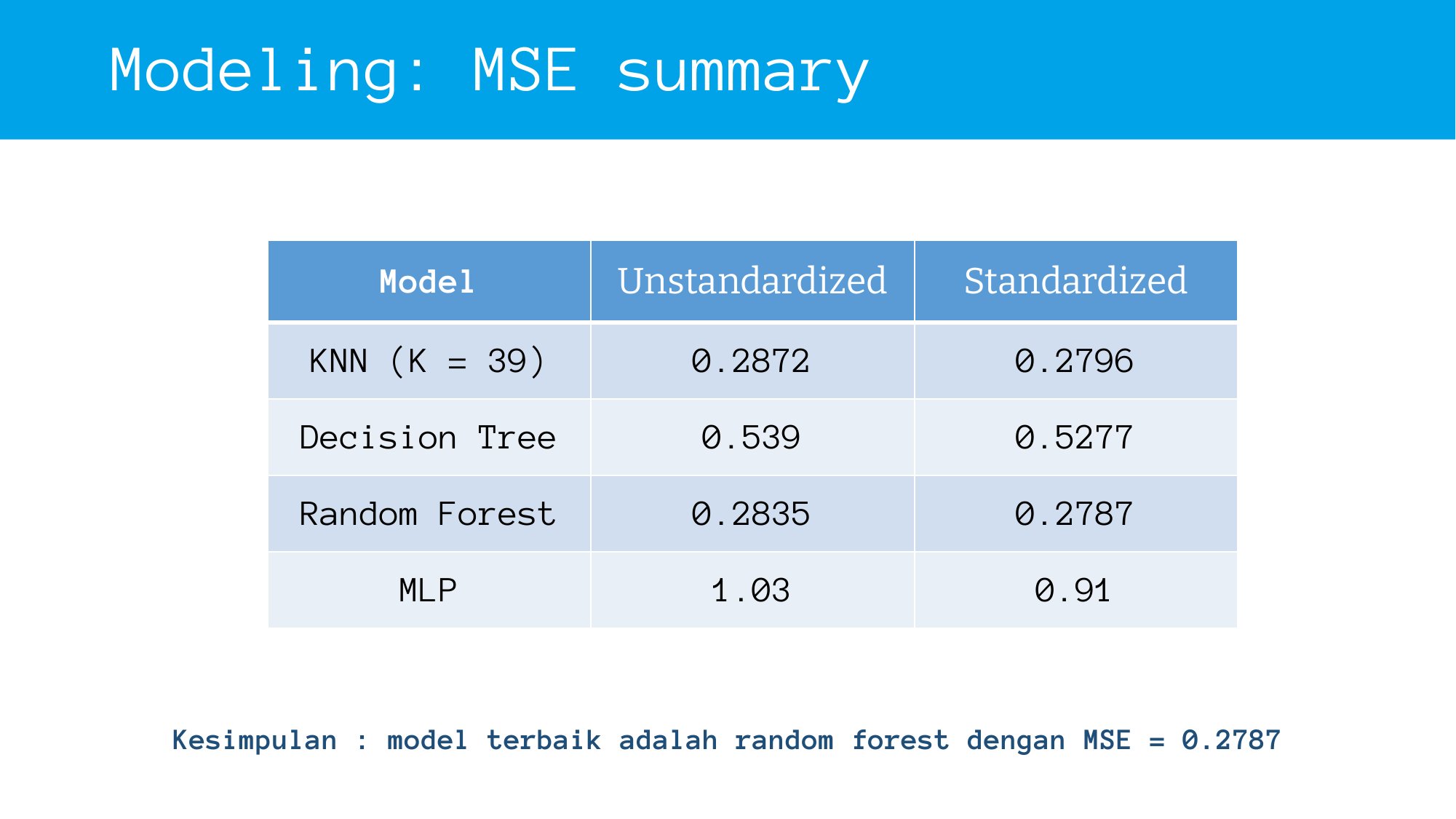

# Modeling: MSE summary

| Model | Unstandardized | Standardized |
| --- | --- | --- |
| KNN (K = 39) | 0.2872 | 0.2796 |
| Decision Tree | 0.539 | 0.5277 |
| Random Forest | 0.2835 | 0.2787 |
| MLP | 1.03 | 0.91 |
Kesimpulan : model terbaik adalah random forest dengan MSE = 0.2787